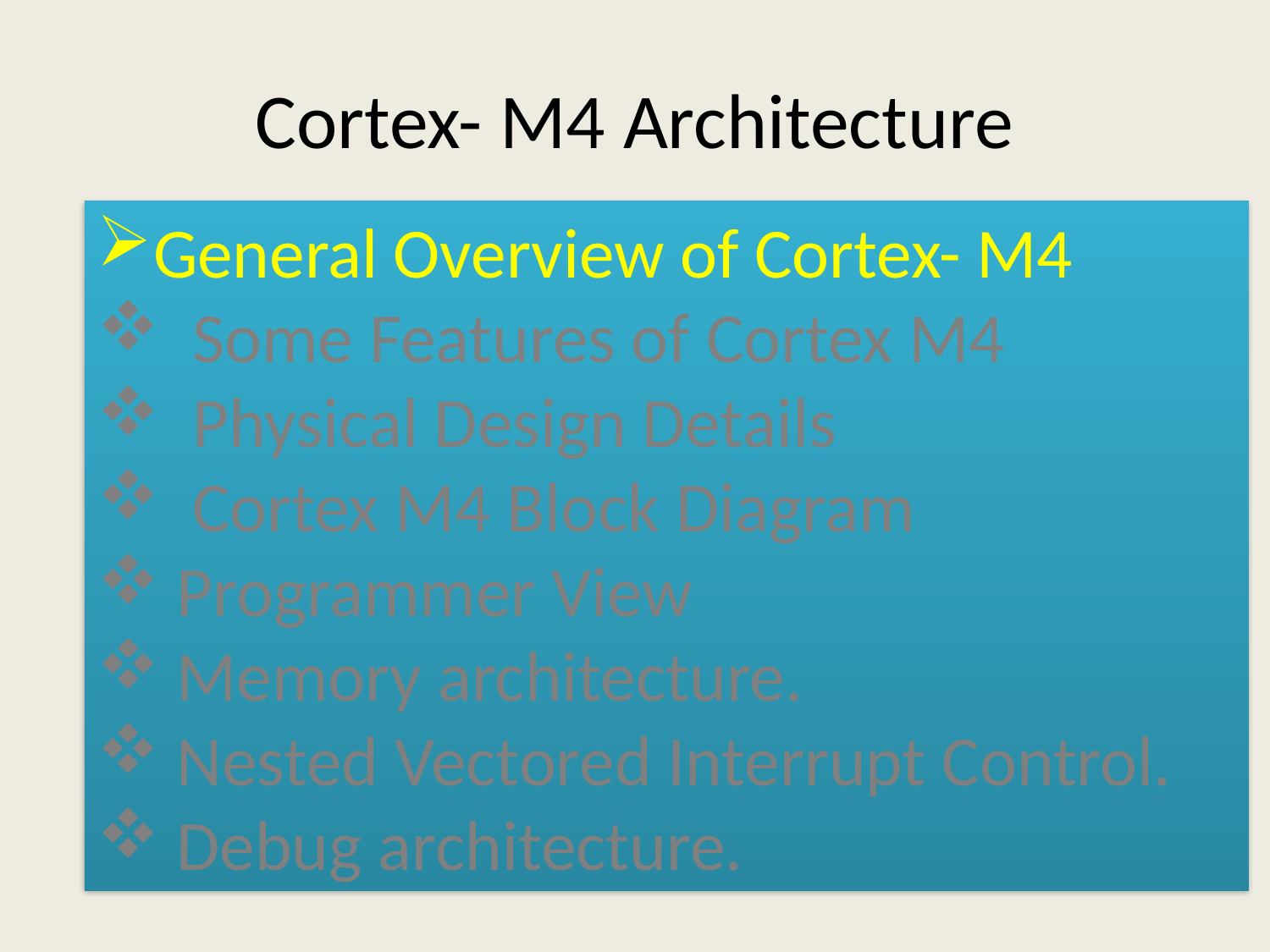

# Cortex- M4 Architecture
General Overview of Cortex- M4
 Some Features of Cortex M4
 Physical Design Details
 Cortex M4 Block Diagram
Programmer View
Memory architecture.
Nested Vectored Interrupt Control.
Debug architecture.